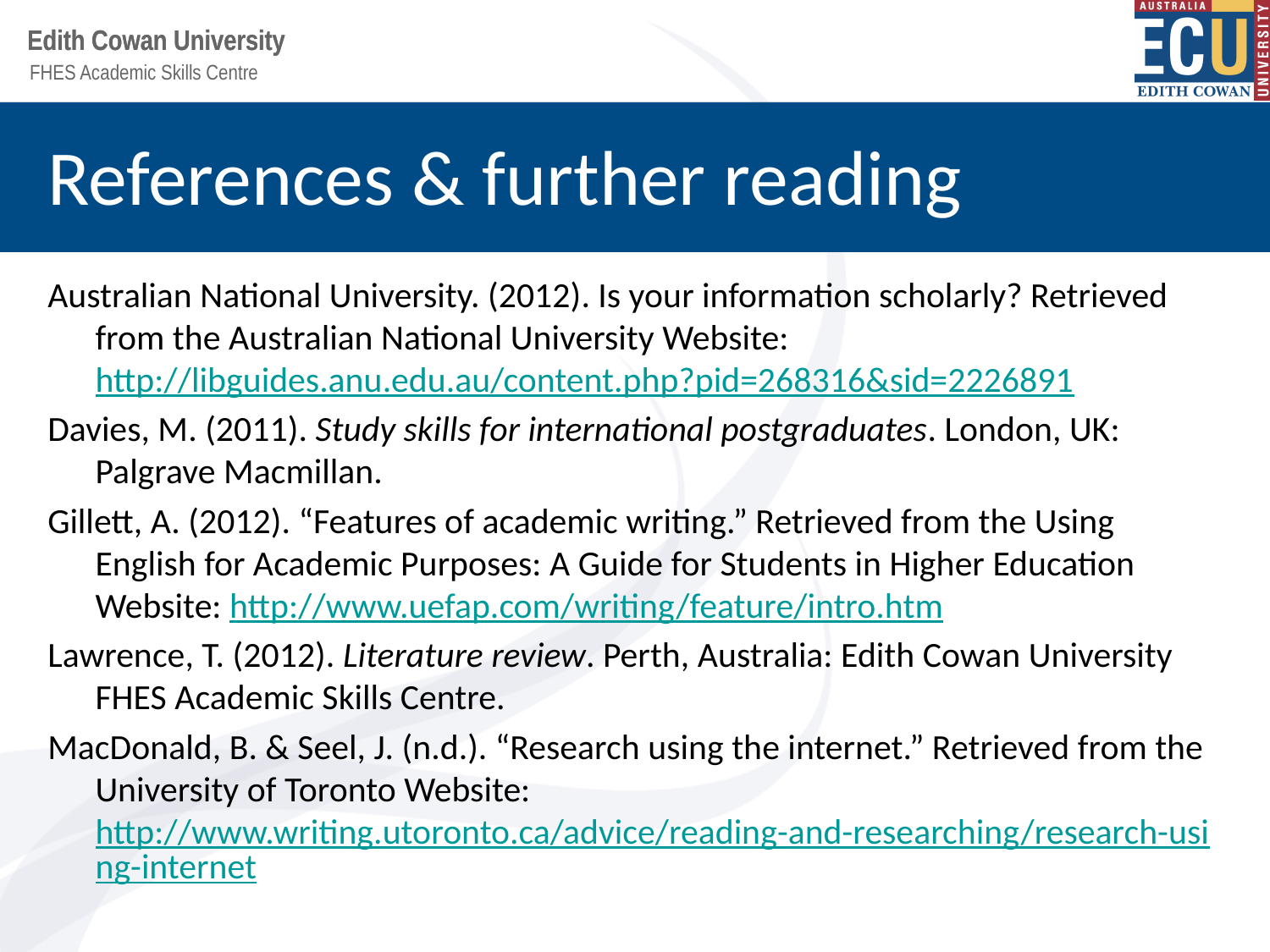

# References & further reading
Australian National University. (2012). Is your information scholarly? Retrieved from the Australian National University Website: http://libguides.anu.edu.au/content.php?pid=268316&sid=2226891
Davies, M. (2011). Study skills for international postgraduates. London, UK: Palgrave Macmillan.
Gillett, A. (2012). “Features of academic writing.” Retrieved from the Using English for Academic Purposes: A Guide for Students in Higher Education Website: http://www.uefap.com/writing/feature/intro.htm
Lawrence, T. (2012). Literature review. Perth, Australia: Edith Cowan University FHES Academic Skills Centre.
MacDonald, B. & Seel, J. (n.d.). “Research using the internet.” Retrieved from the University of Toronto Website: http://www.writing.utoronto.ca/advice/reading-and-researching/research-using-internet